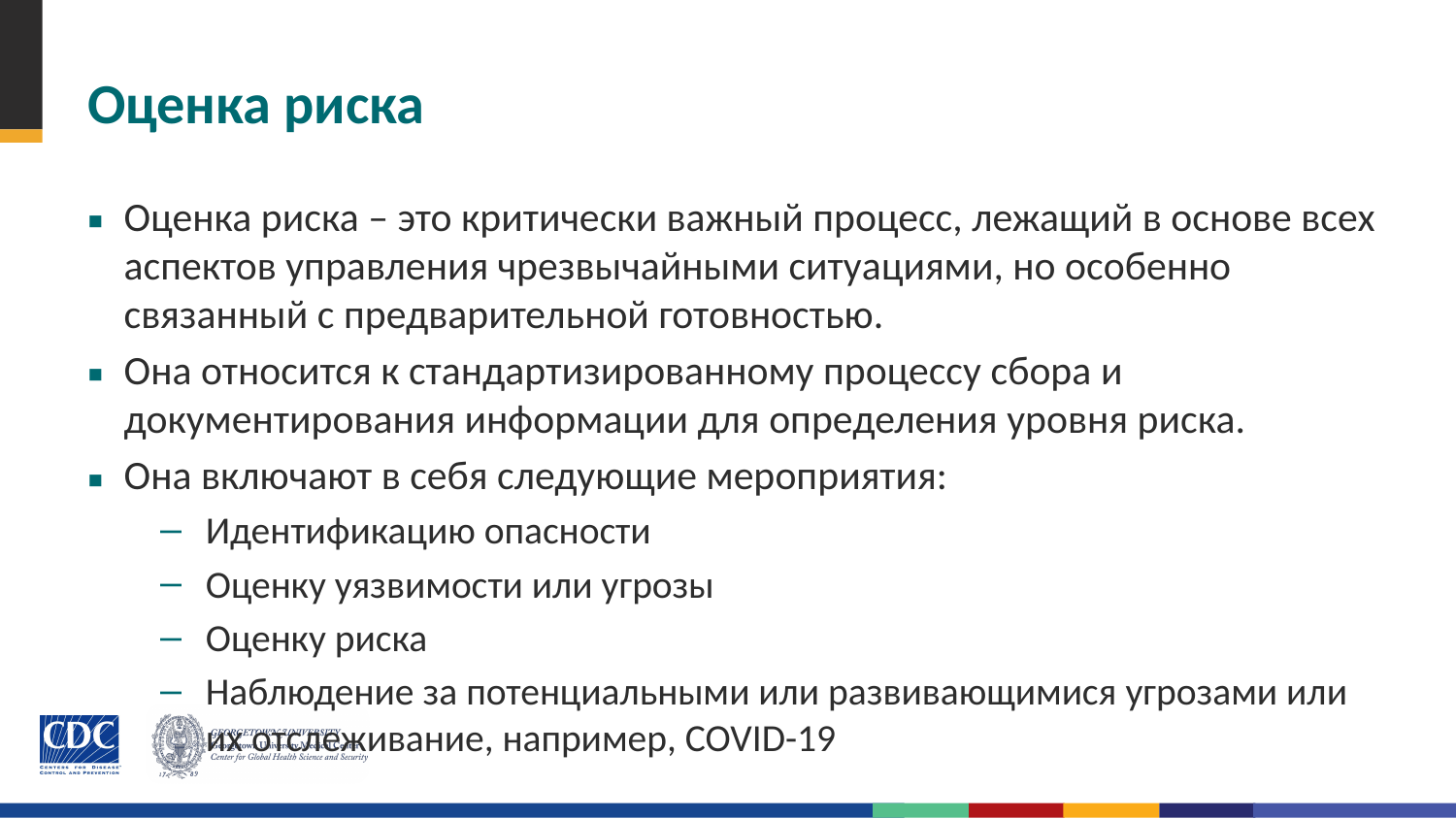

# Оценка риска
Оценка риска – это критически важный процесс, лежащий в основе всех аспектов управления чрезвычайными ситуациями, но особенно связанный с предварительной готовностью.
Она относится к стандартизированному процессу сбора и документирования информации для определения уровня риска.
Она включают в себя следующие мероприятия:
Идентификацию опасности
Оценку уязвимости или угрозы
Оценку риска
Наблюдение за потенциальными или развивающимися угрозами или их отслеживание, например, COVID-19